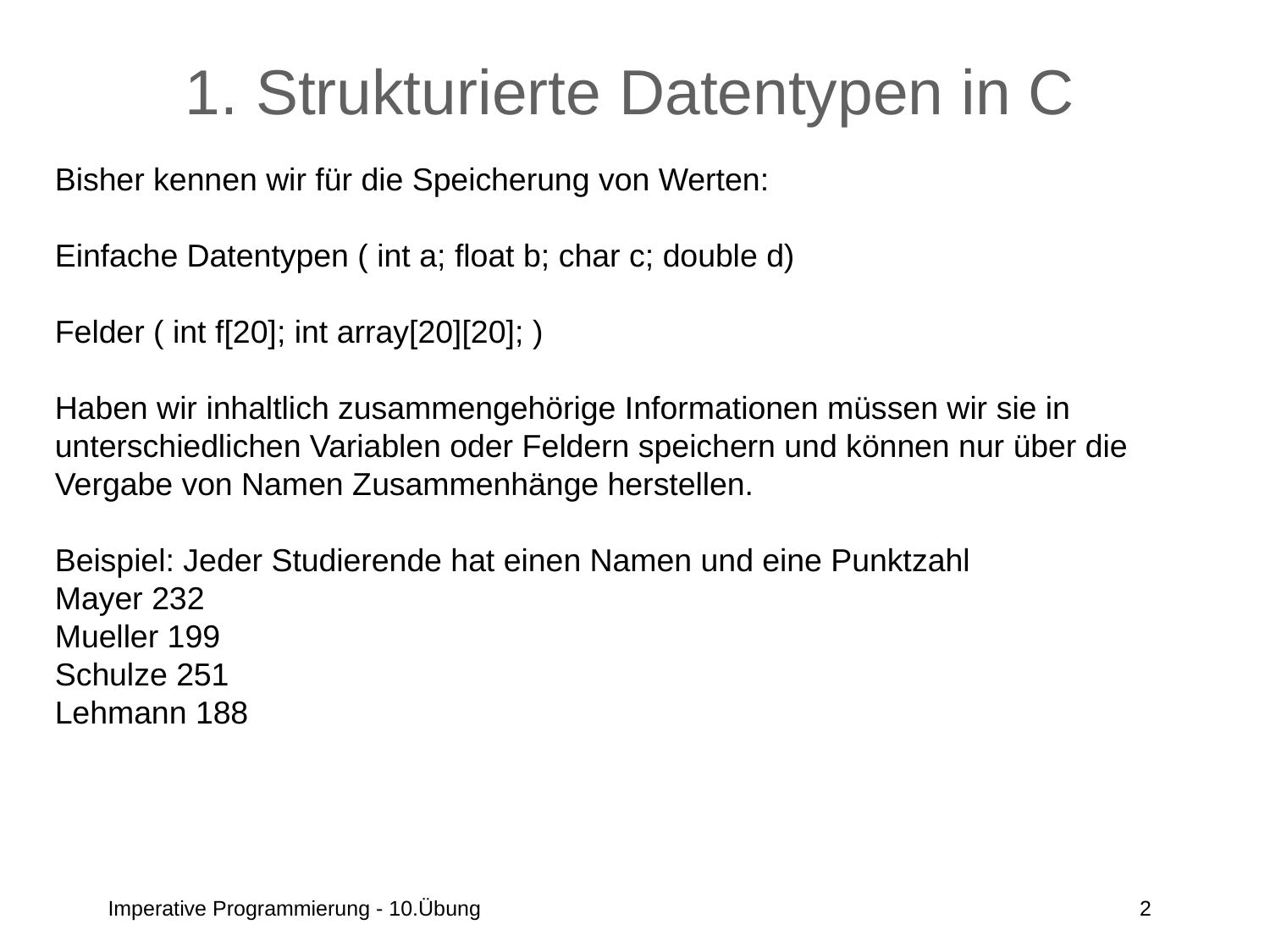

# 1. Strukturierte Datentypen in C
Bisher kennen wir für die Speicherung von Werten:

Einfache Datentypen ( int a; float b; char c; double d)

Felder ( int f[20]; int array[20][20]; )

Haben wir inhaltlich zusammengehörige Informationen müssen wir sie in
unterschiedlichen Variablen oder Feldern speichern und können nur über die
Vergabe von Namen Zusammenhänge herstellen.

Beispiel: Jeder Studierende hat einen Namen und eine Punktzahl
Mayer 232
Mueller 199
Schulze 251
Lehmann 188
Imperative Programmierung - 10.Übung
2